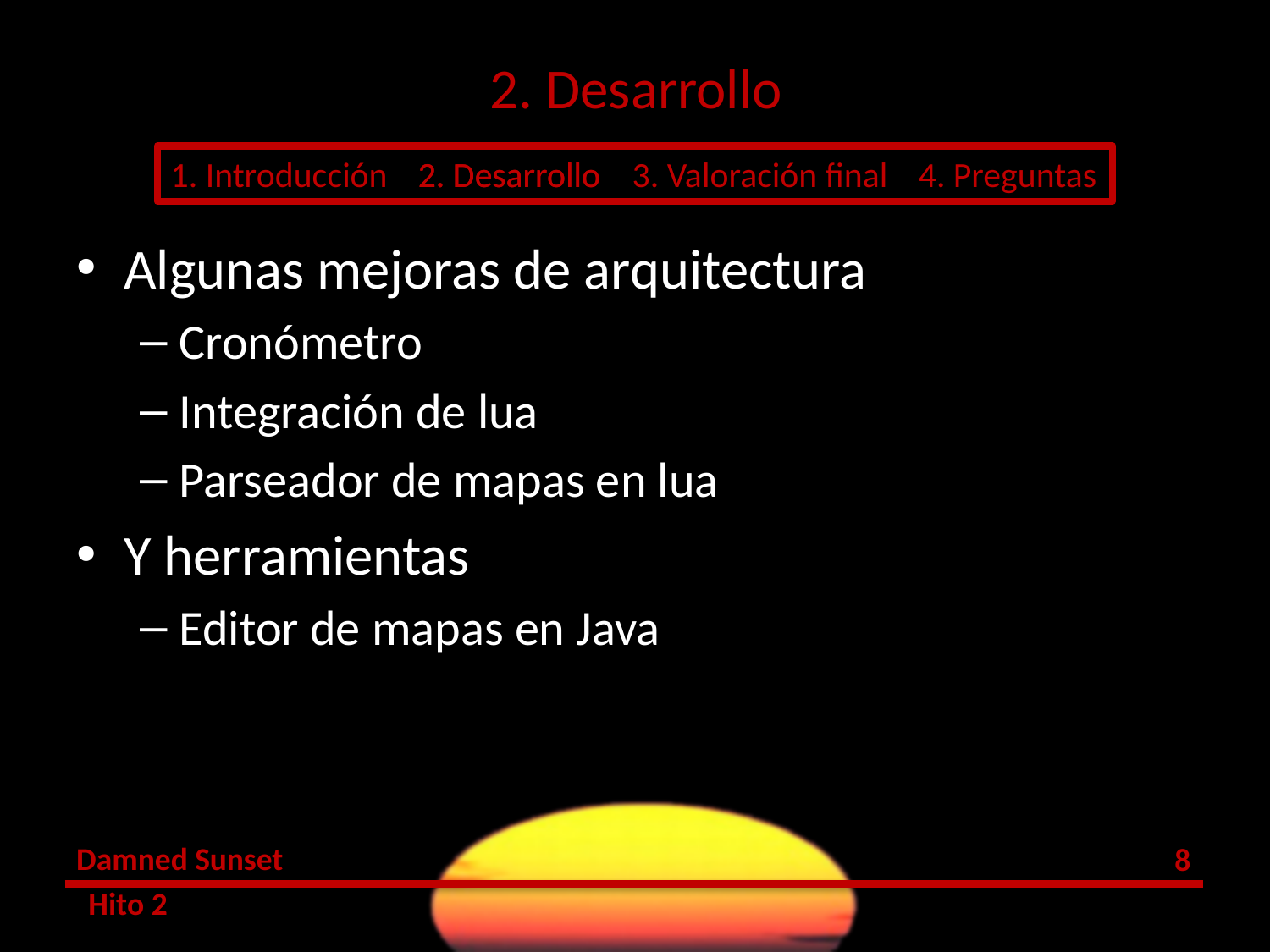

# 2. Desarrollo
Algunas mejoras de arquitectura
Cronómetro
Integración de lua
Parseador de mapas en lua
Y herramientas
Editor de mapas en Java
8